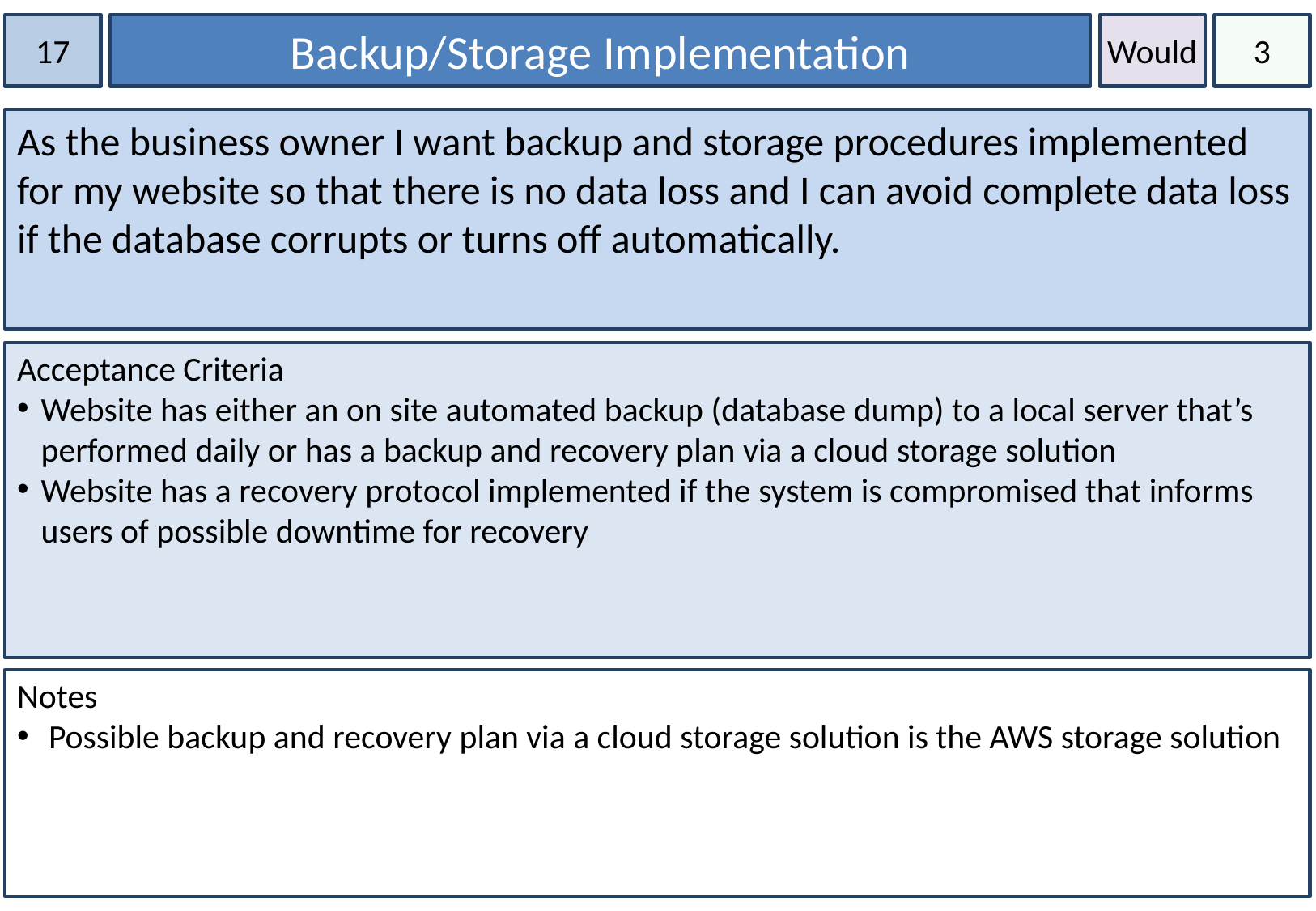

17
Backup/Storage Implementation
Would
3
As the business owner I want backup and storage procedures implemented for my website so that there is no data loss and I can avoid complete data loss if the database corrupts or turns off automatically.

Acceptance Criteria
Website has either an on site automated backup (database dump) to a local server that’s performed daily or has a backup and recovery plan via a cloud storage solution
Website has a recovery protocol implemented if the system is compromised that informs users of possible downtime for recovery

Notes
 Possible backup and recovery plan via a cloud storage solution is the AWS storage solution